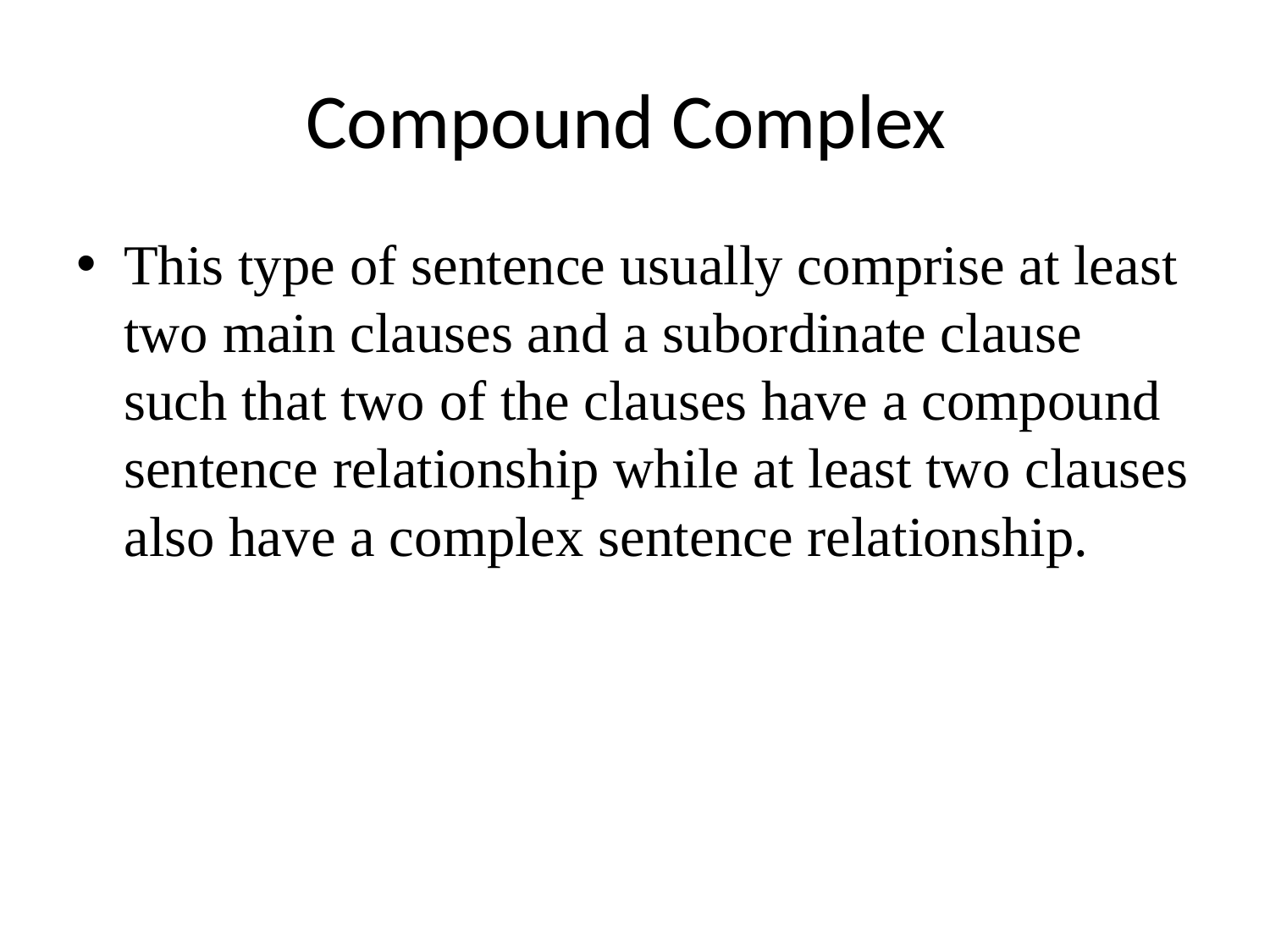

# Compound Complex
This type of sentence usually comprise at least two main clauses and a subordinate clause such that two of the clauses have a compound sentence relationship while at least two clauses also have a complex sentence relationship.